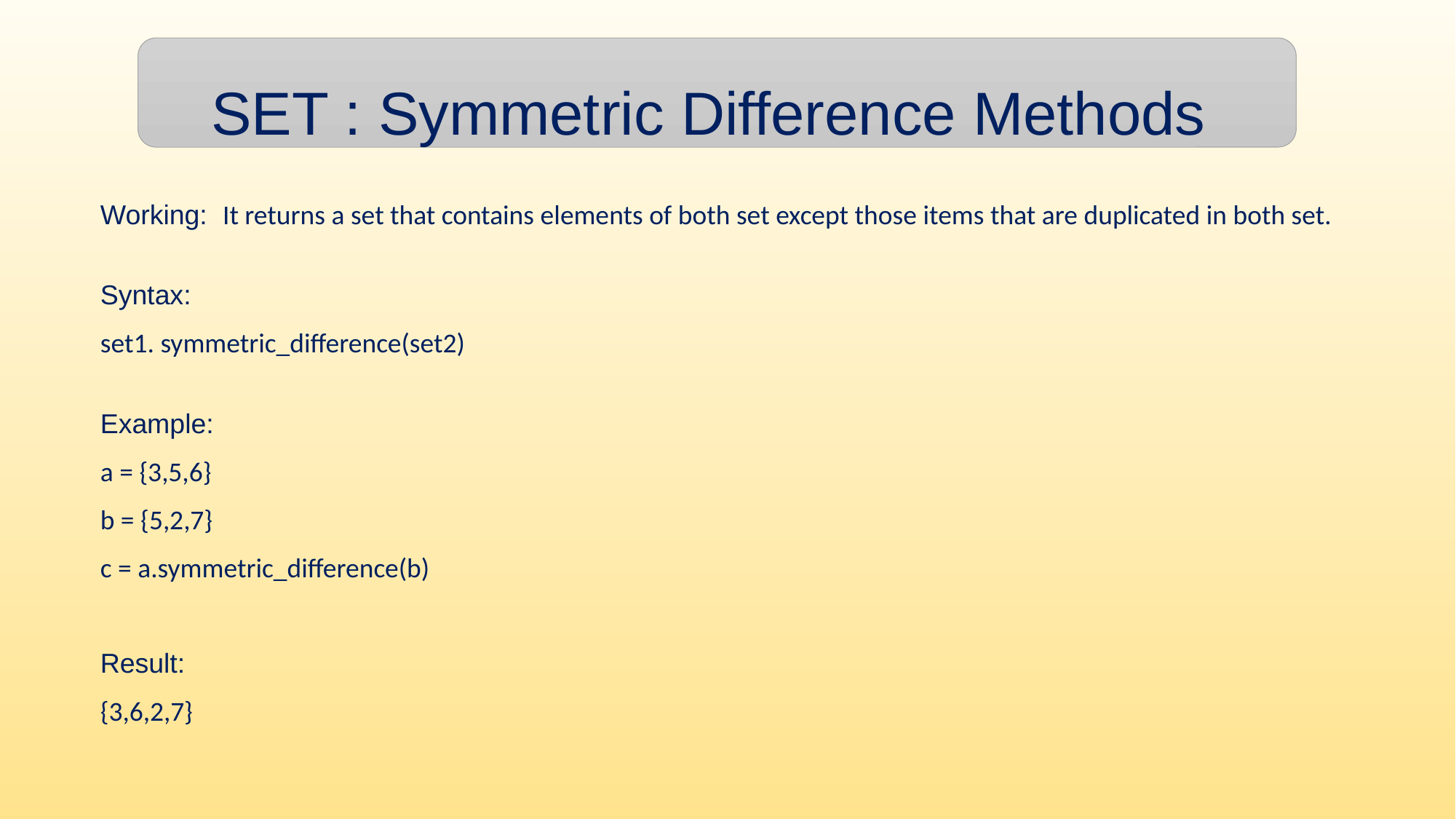

SET : Symmetric Difference Methods
Working:  It returns a set that contains elements of both set except those items that are duplicated in both set.
Syntax:
set1. symmetric_difference(set2)
Example:
a = {3,5,6}
b = {5,2,7}
c = a.symmetric_difference(b)

Result:
{3,6,2,7}